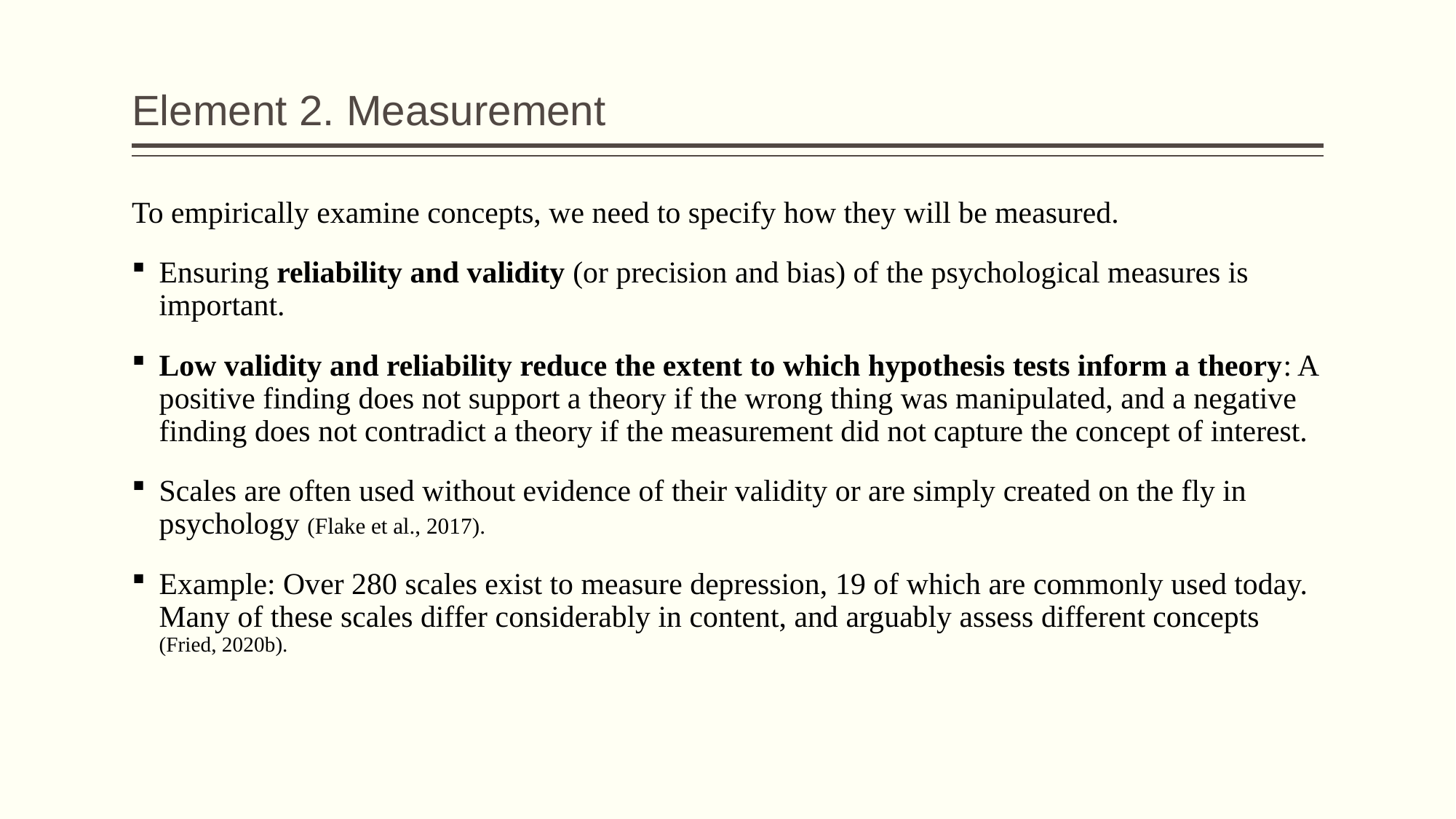

# Element 2. Measurement
To empirically examine concepts, we need to specify how they will be measured.
Ensuring reliability and validity (or precision and bias) of the psychological measures is important.
Low validity and reliability reduce the extent to which hypothesis tests inform a theory: A positive finding does not support a theory if the wrong thing was manipulated, and a negative finding does not contradict a theory if the measurement did not capture the concept of interest.
Scales are often used without evidence of their validity or are simply created on the fly in psychology (Flake et al., 2017).
Example: Over 280 scales exist to measure depression, 19 of which are commonly used today. Many of these scales differ considerably in content, and arguably assess different concepts (Fried, 2020b).